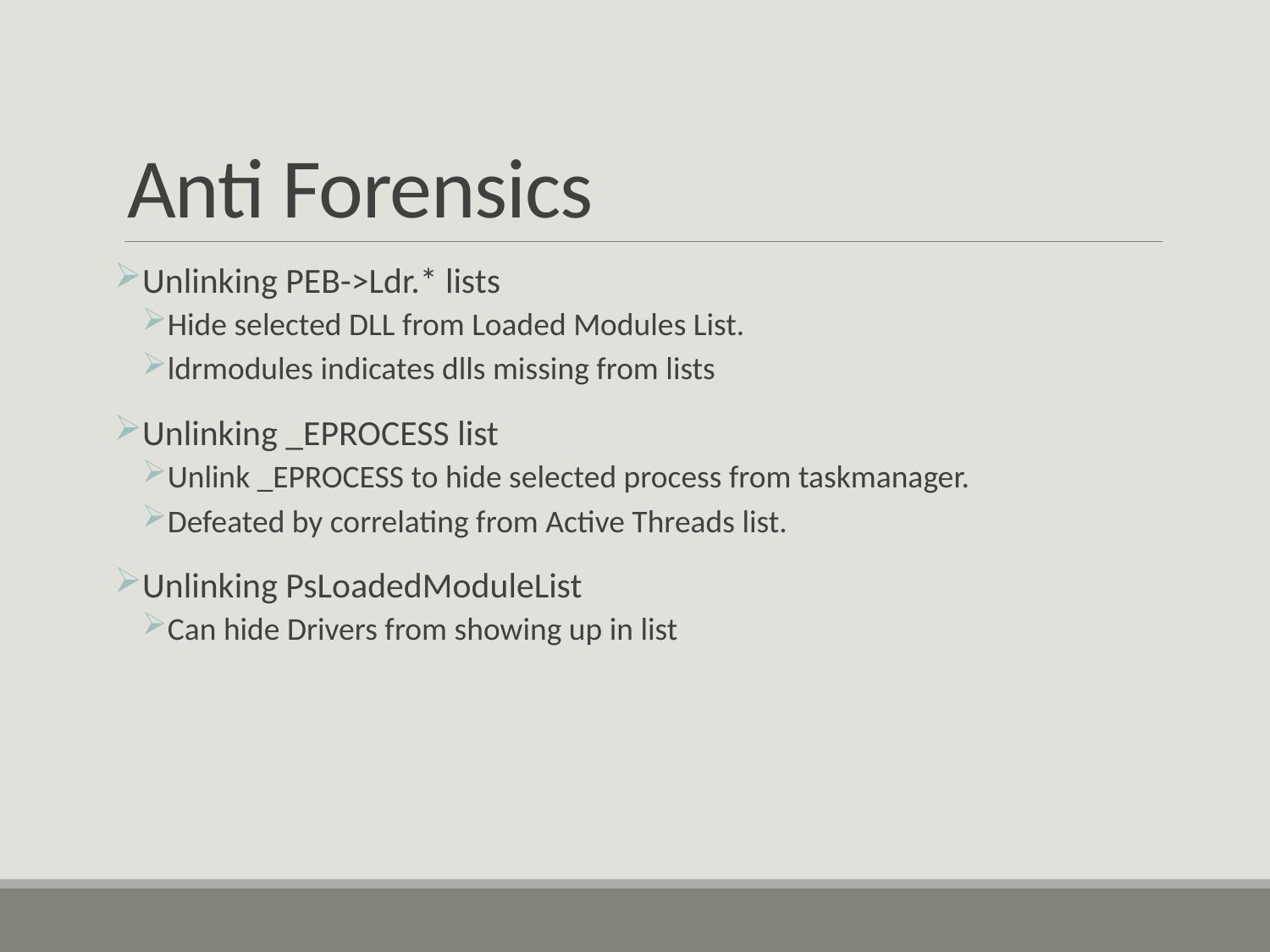

# Anti Forensics
Unlinking PEB->Ldr.* lists
Hide selected DLL from Loaded Modules List.
ldrmodules indicates dlls missing from lists
Unlinking _EPROCESS list
Unlink _EPROCESS to hide selected process from taskmanager.
Defeated by correlating from Active Threads list.
Unlinking PsLoadedModuleList
Can hide Drivers from showing up in list